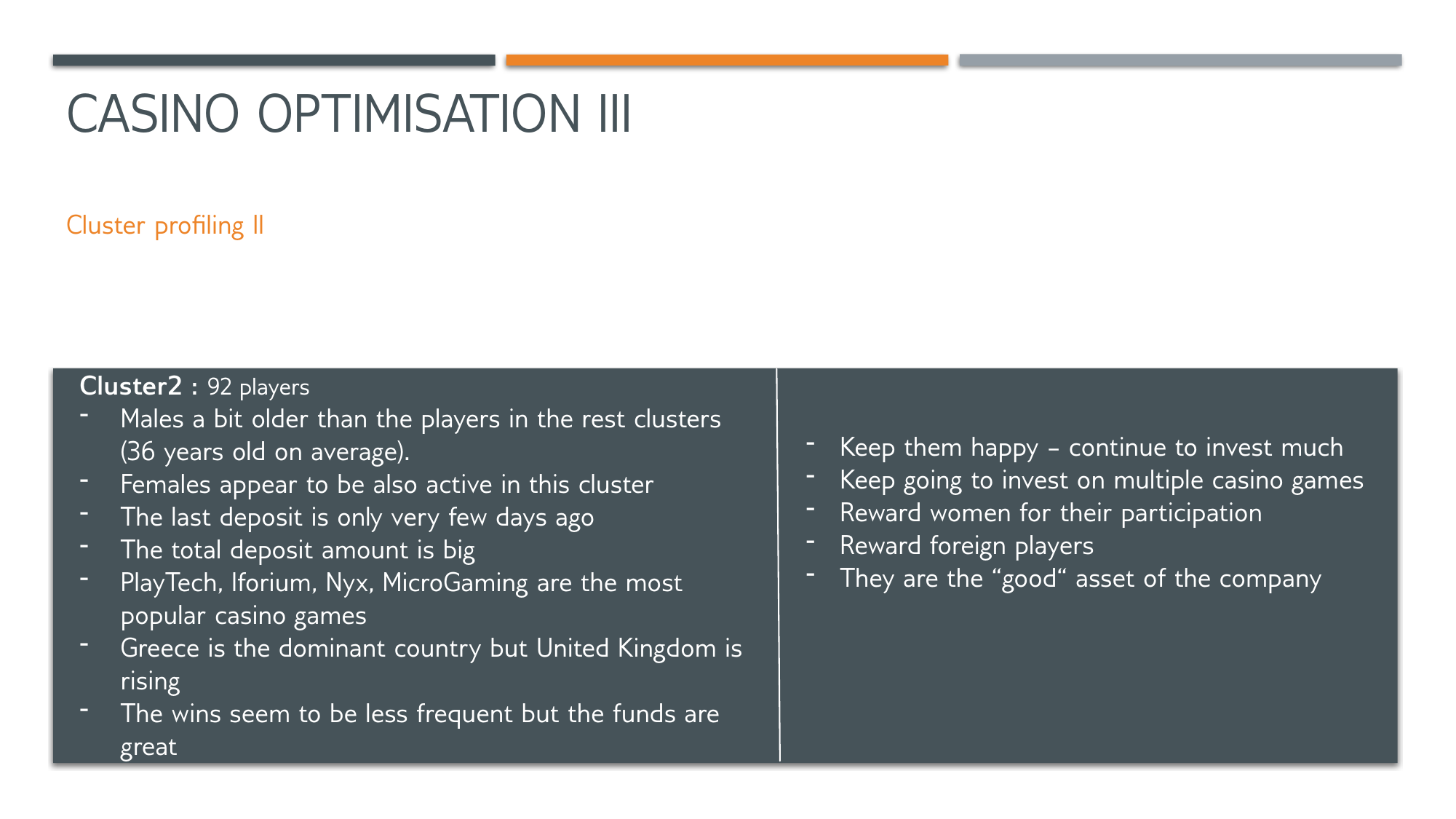

# Casino optimisation iii

Cluster profiling II
Cluster2 : 92 players
Males a bit older than the players in the rest clusters (36 years old on average).
Females appear to be also active in this cluster
The last deposit is only very few days ago
The total deposit amount is big
PlayTech, Iforium, Nyx, MicroGaming are the most popular casino games
Greece is the dominant country but United Kingdom is rising
The wins seem to be less frequent but the funds are great
Keep them happy – continue to invest much
Keep going to invest on multiple casino games
Reward women for their participation
Reward foreign players
They are the “good“ asset of the company